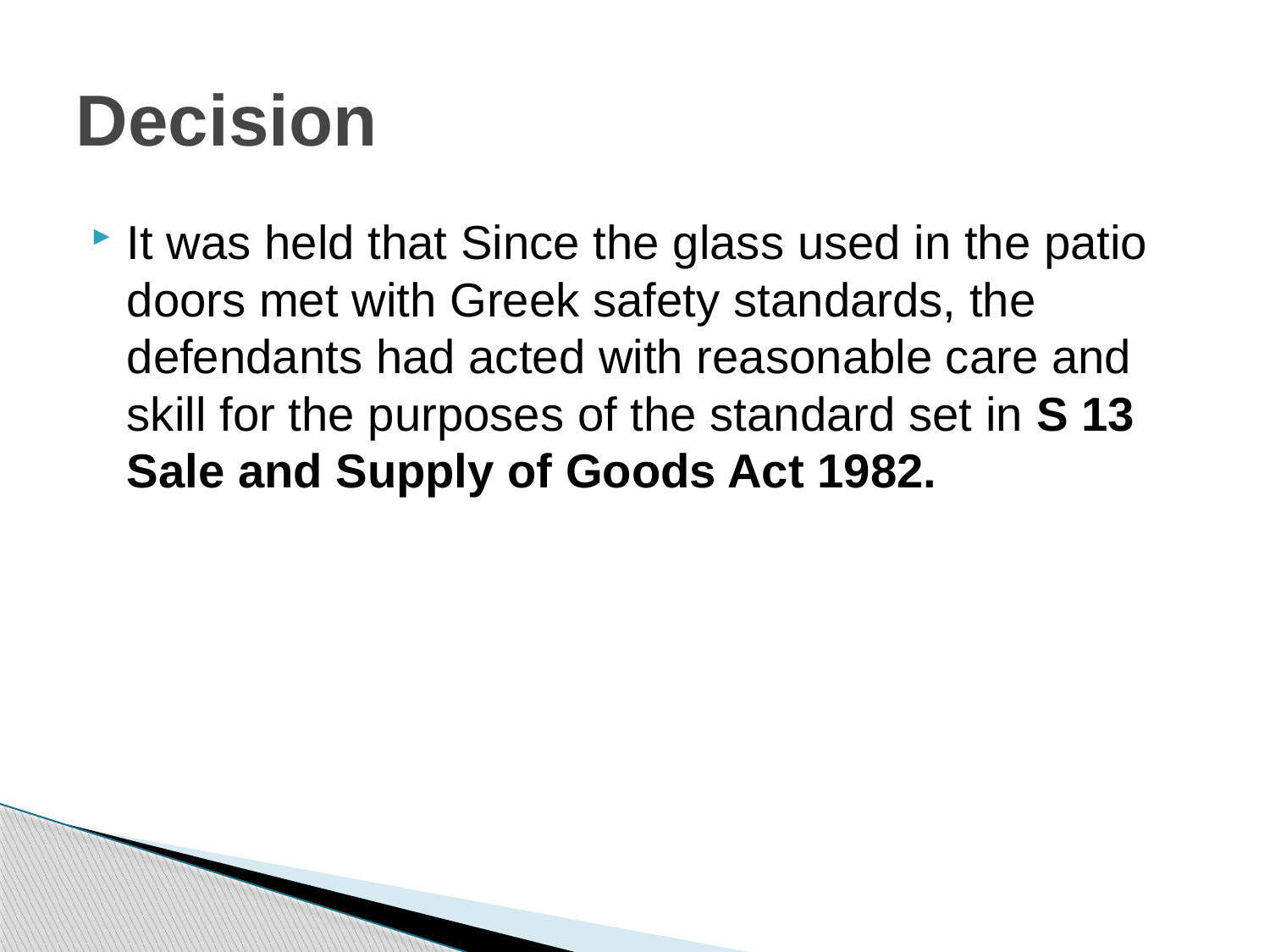

# Decision
It was held that Since the glass used in the patio doors met with Greek safety standards, the defendants had acted with reasonable care and skill for the purposes of the standard set in S 13 Sale and Supply of Goods Act 1982.